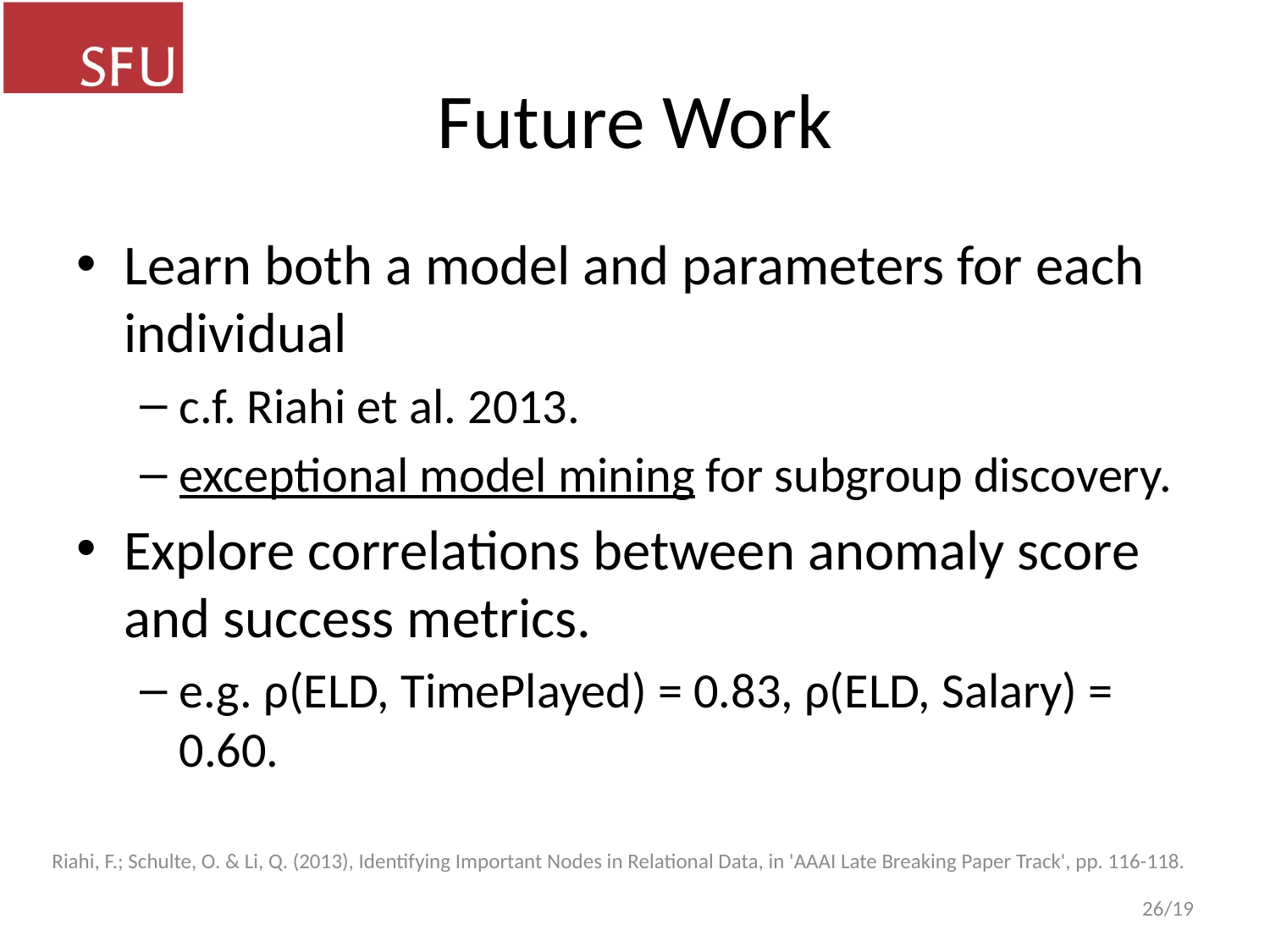

# Future Work
Learn both a model and parameters for each individual
c.f. Riahi et al. 2013.
exceptional model mining for subgroup discovery.
Explore correlations between anomaly score and success metrics.
e.g. ρ(ELD, TimePlayed) = 0.83, ρ(ELD, Salary) = 0.60.

Riahi, F.; Schulte, O. & Li, Q. (2013), Identifying Important Nodes in Relational Data, in 'AAAI Late Breaking Paper Track', pp. 116-118.
26/19